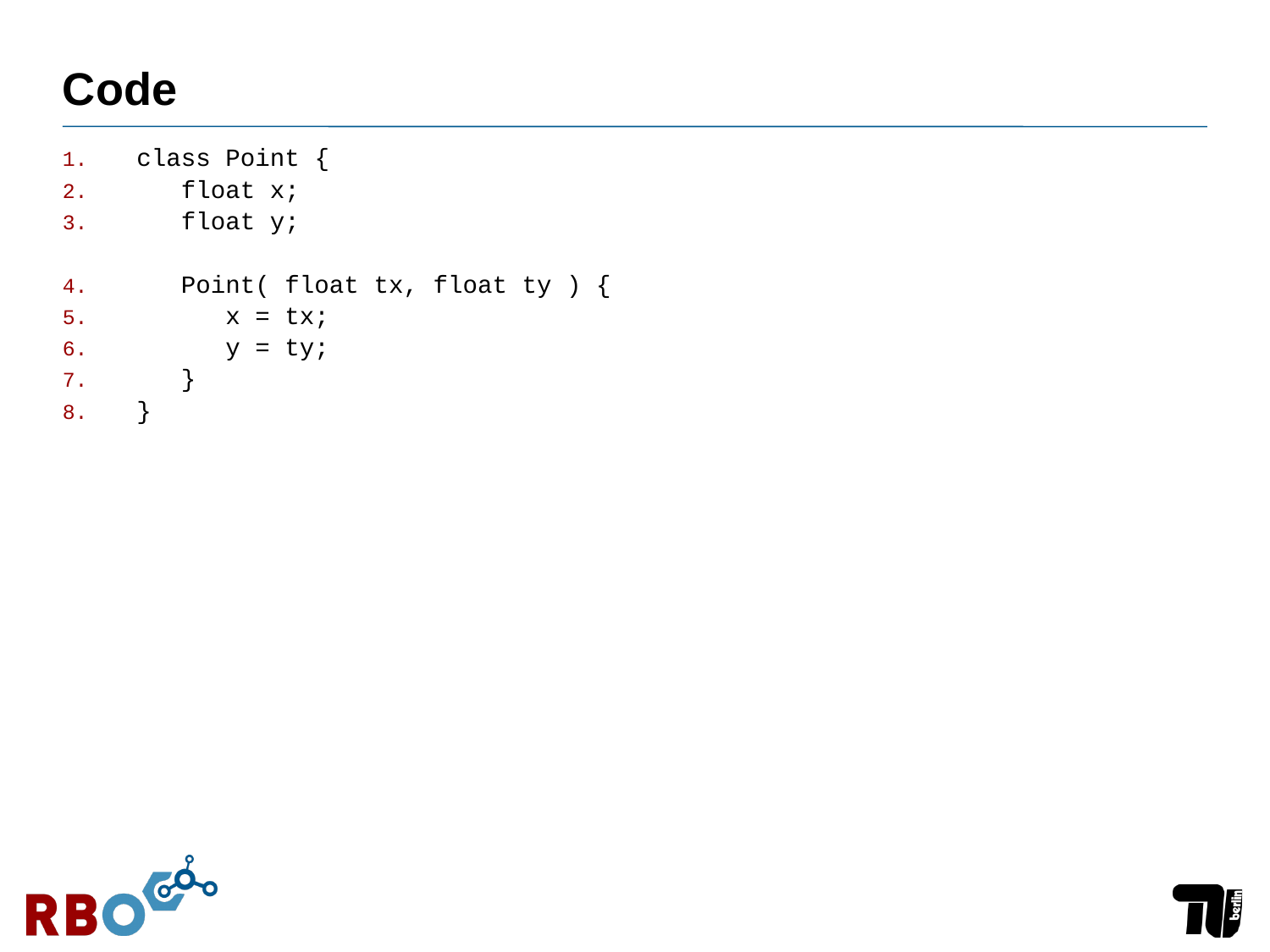

# Code
class Point {
   float x;
   float y;

   Point( float tx, float ty ) {
      x = tx;
      y = ty;
   }
}